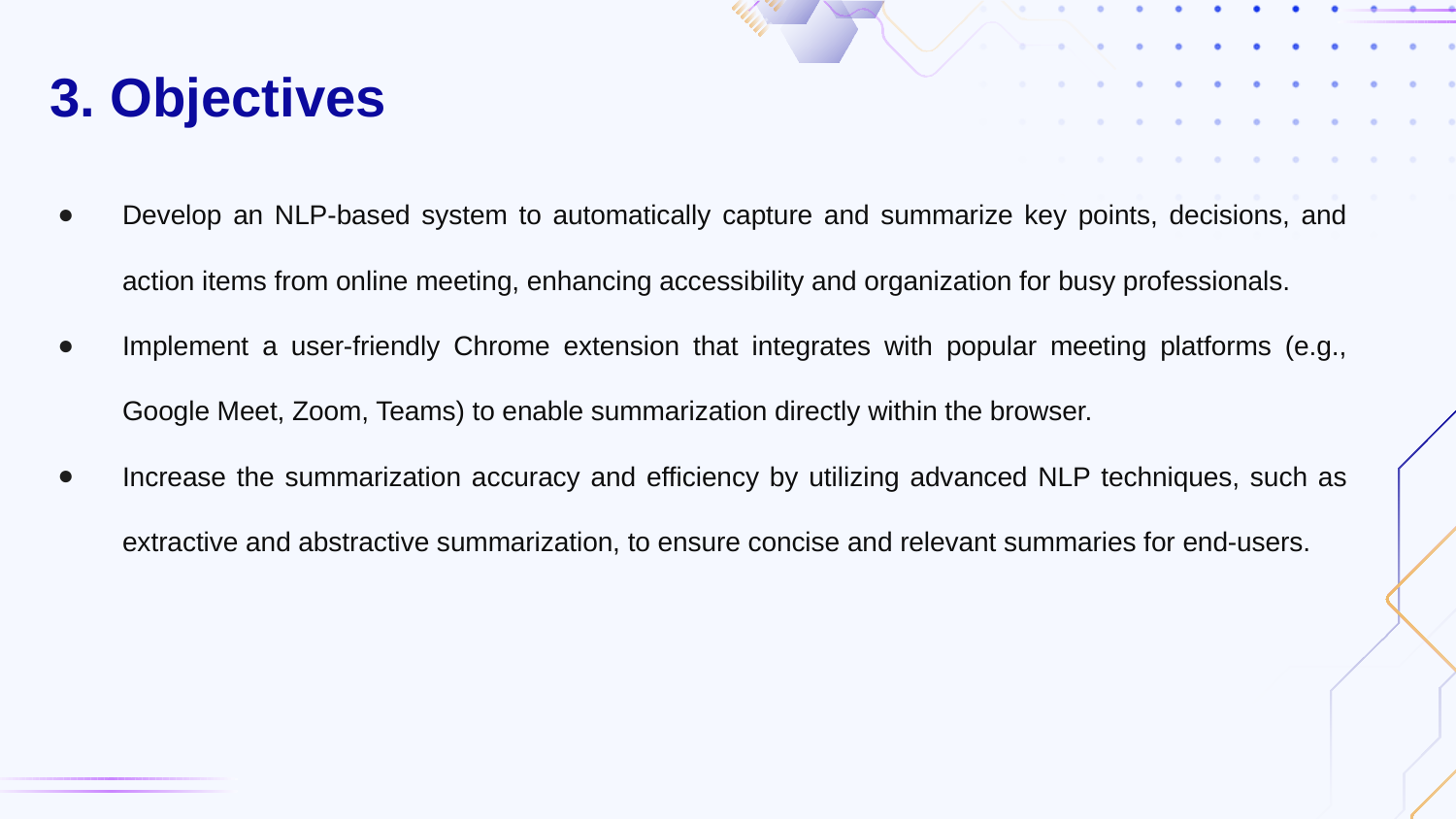

# 3. Objectives

Develop an NLP-based system to automatically capture and summarize key points, decisions, and action items from online meeting, enhancing accessibility and organization for busy professionals.
Implement a user-friendly Chrome extension that integrates with popular meeting platforms (e.g., Google Meet, Zoom, Teams) to enable summarization directly within the browser.
Increase the summarization accuracy and efficiency by utilizing advanced NLP techniques, such as extractive and abstractive summarization, to ensure concise and relevant summaries for end-users.